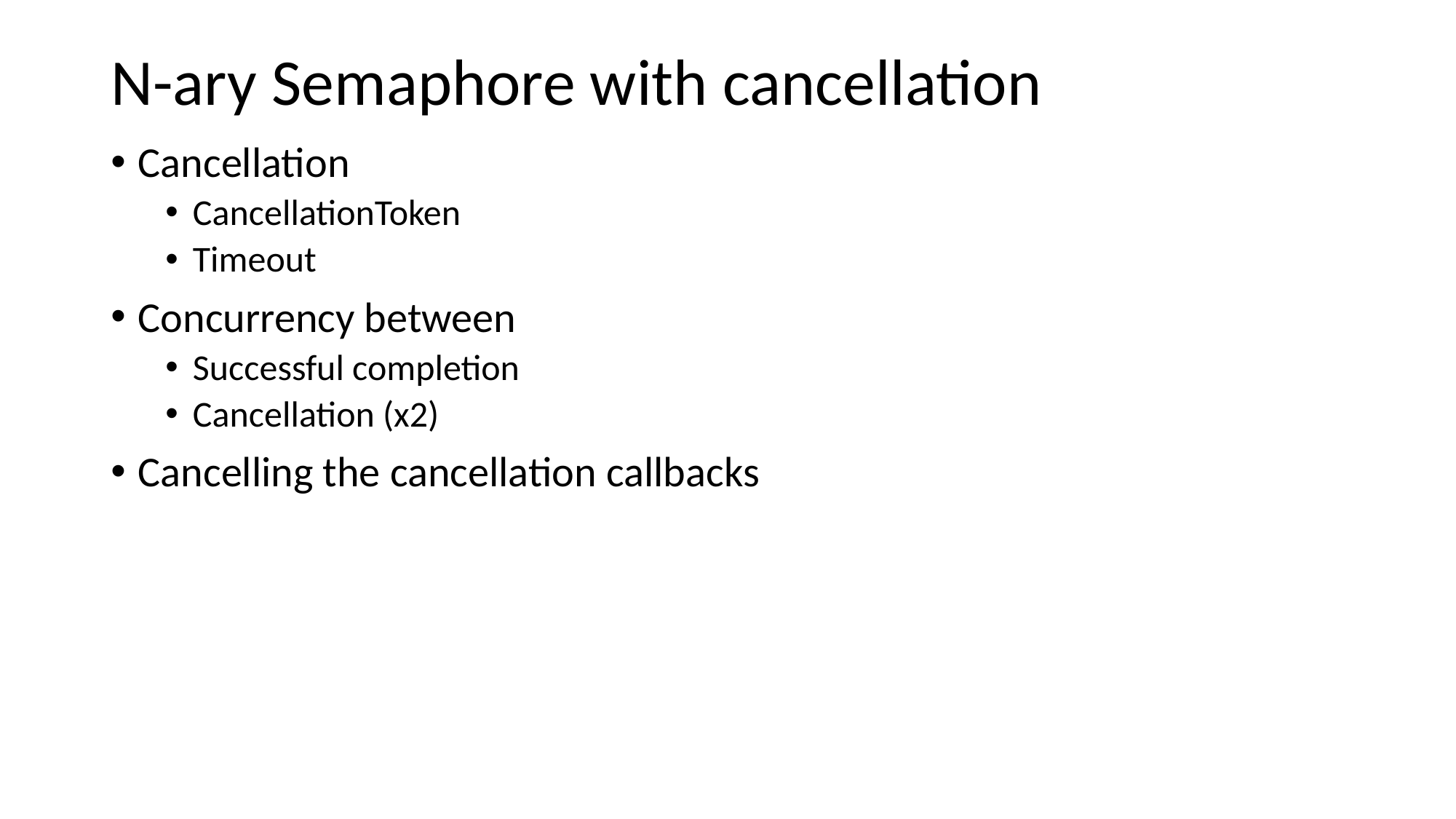

# N-ary Semaphore with cancellation
Cancellation
CancellationToken
Timeout
Concurrency between
Successful completion
Cancellation (x2)
Cancelling the cancellation callbacks